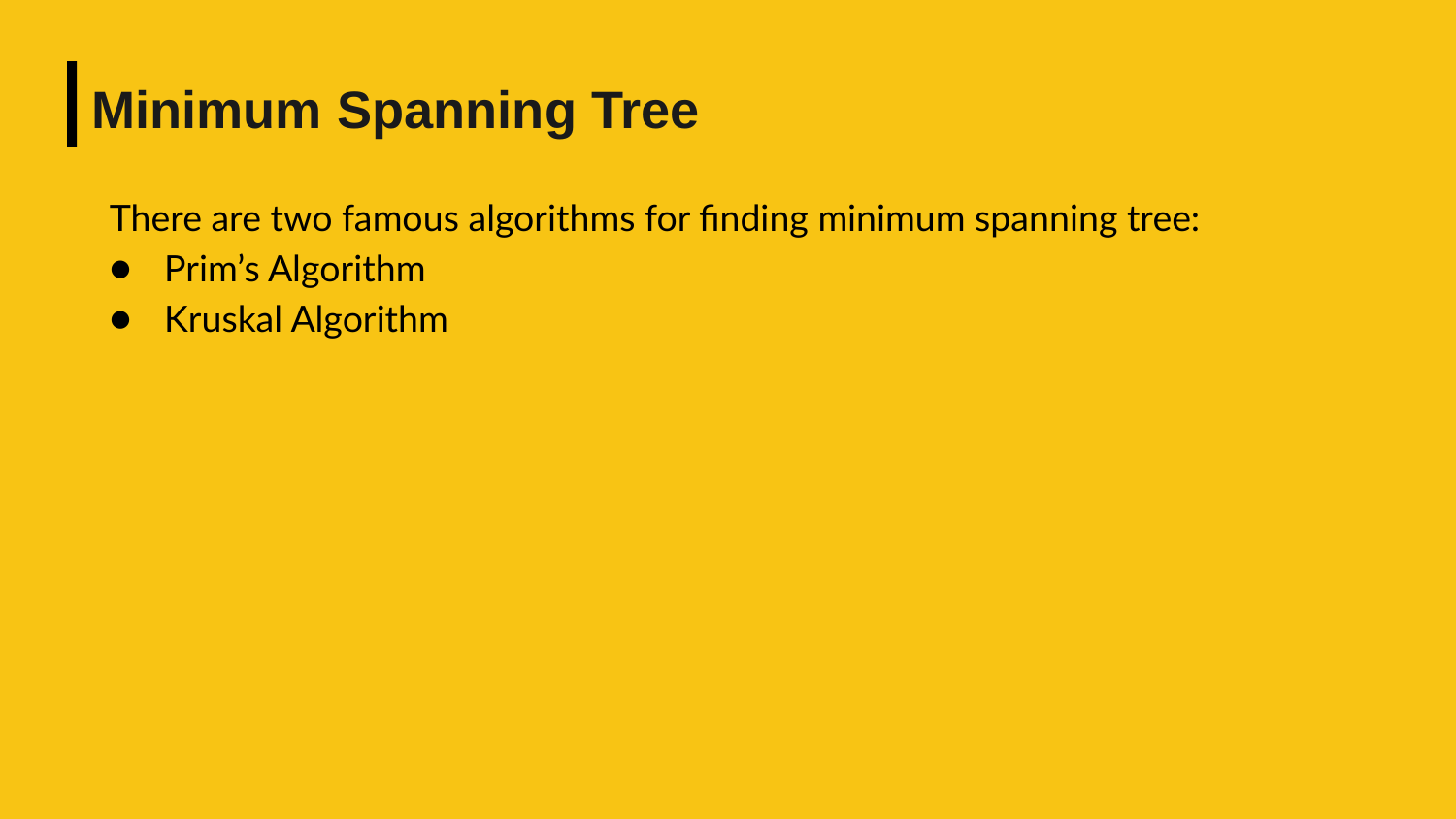

# Minimum Spanning Tree
There are two famous algorithms for finding minimum spanning tree:
Prim’s Algorithm
Kruskal Algorithm